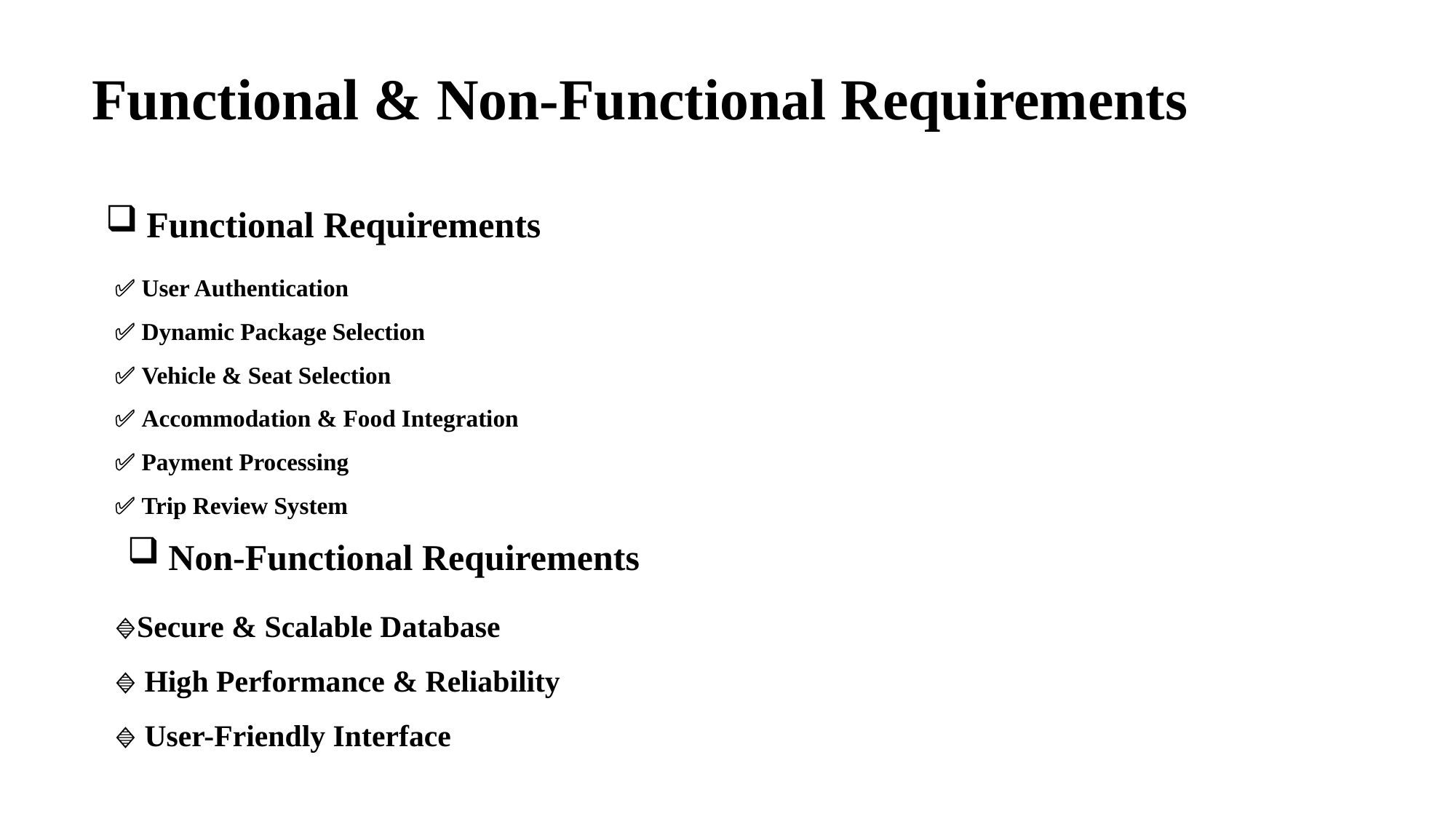

# Functional & Non-Functional Requirements
Functional Requirements
✅ User Authentication
✅ Dynamic Package Selection
✅ Vehicle & Seat Selection
✅ Accommodation & Food Integration
✅ Payment Processing
✅ Trip Review System

Non-Functional Requirements
🔹Secure & Scalable Database
🔹 High Performance & Reliability
🔹 User-Friendly Interface